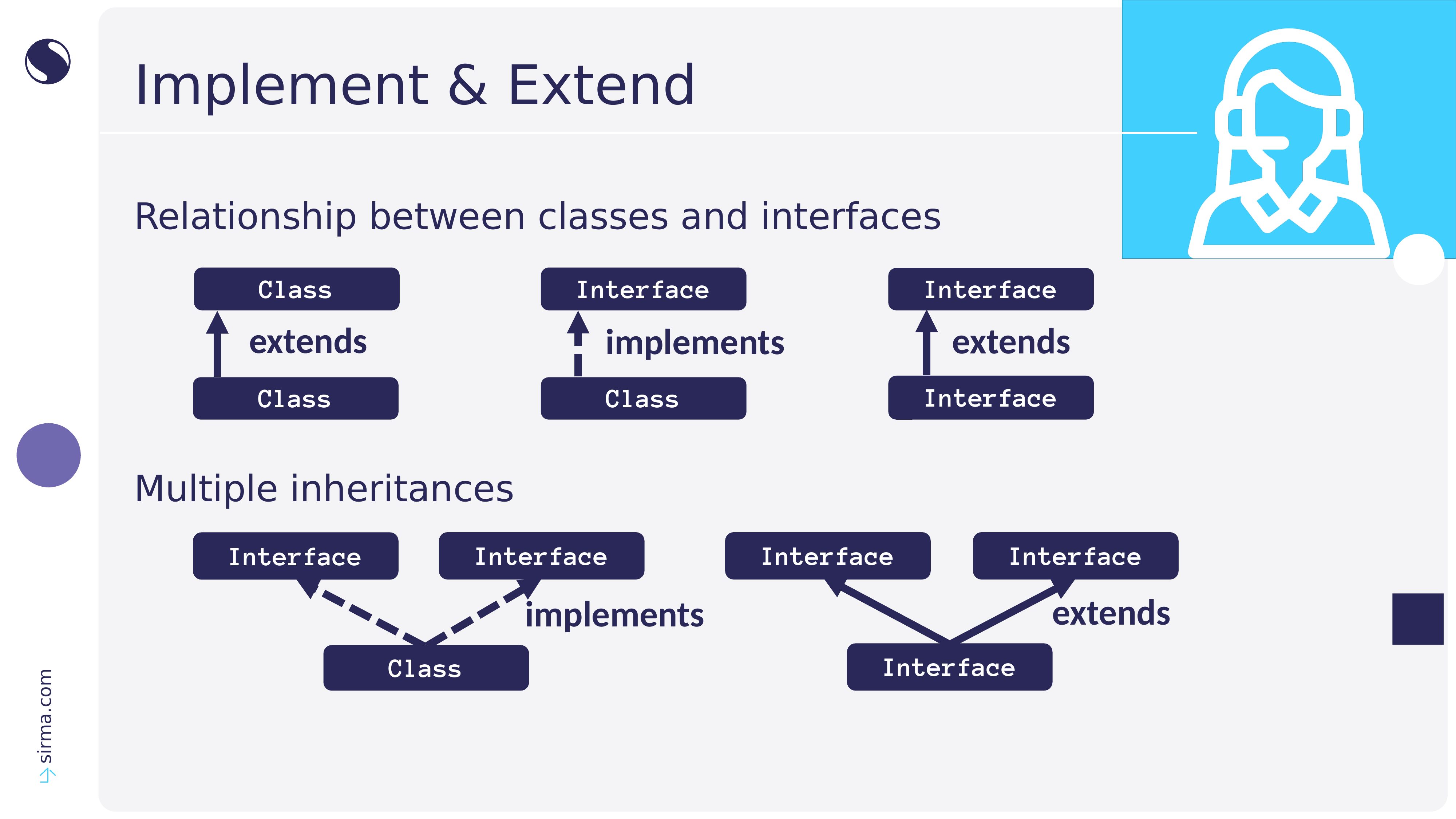

# Implement & Extend
Relationship between classes and interfaces

Multiple inheritances

Class
Interface
Interface
extends
extends
implements
Interface
Class
Class
Interface
Interface
Interface
Interface
extends
implements
Interface
Class